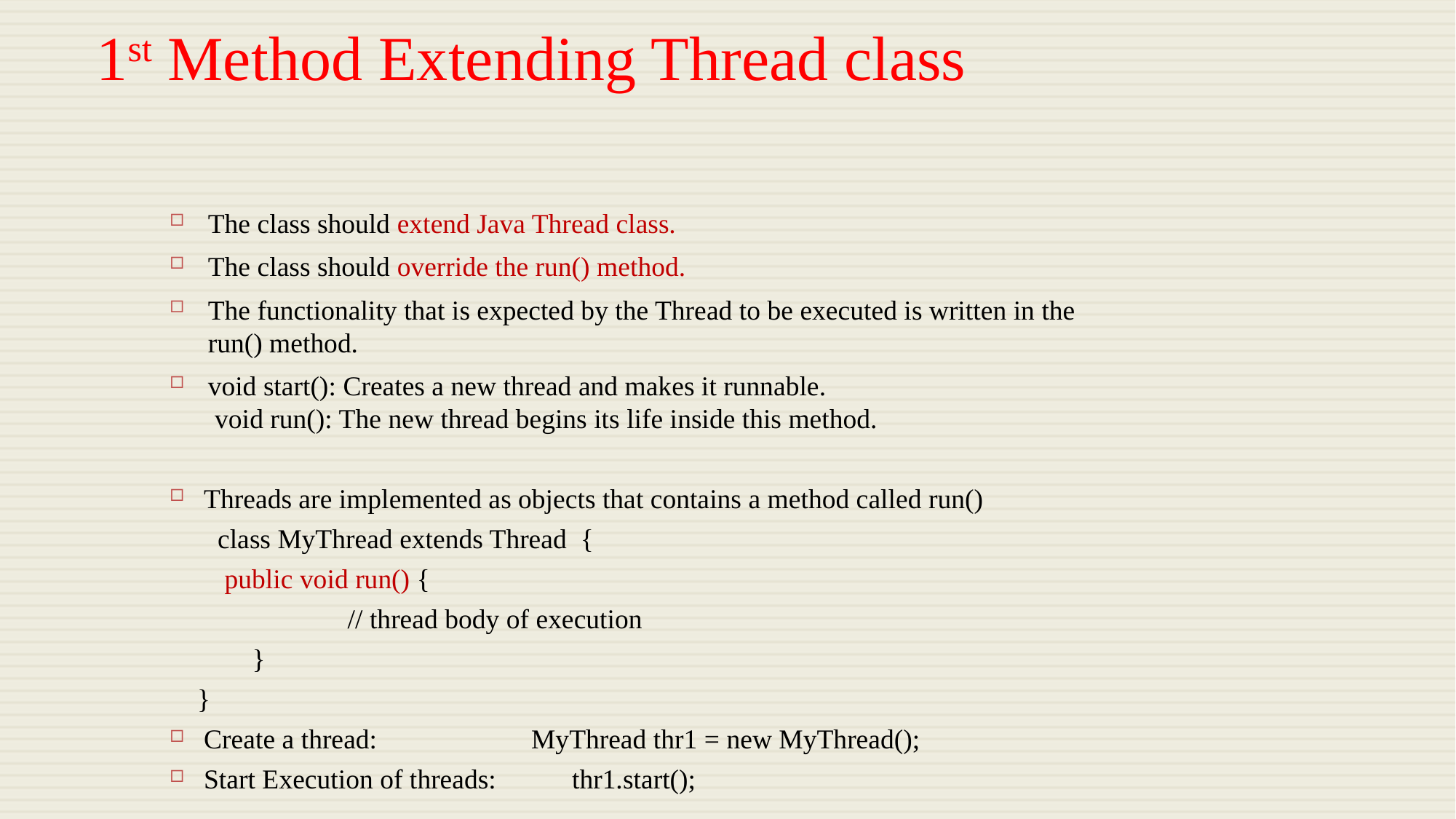

1st Method Extending Thread class

The class should extend Java Thread class.
The class should override the run() method.
The functionality that is expected by the Thread to be executed is written in the run() method.
void start(): Creates a new thread and makes it runnable.
 void run(): The new thread begins its life inside this method.

Threads are implemented as objects that contains a method called run()
	  class MyThread extends Thread  {
    	   public void run() {
     	     // thread body of execution
  	       }
    }
Create a thread:      		MyThread thr1 = new MyThread();
Start Execution of threads:           thr1.start();